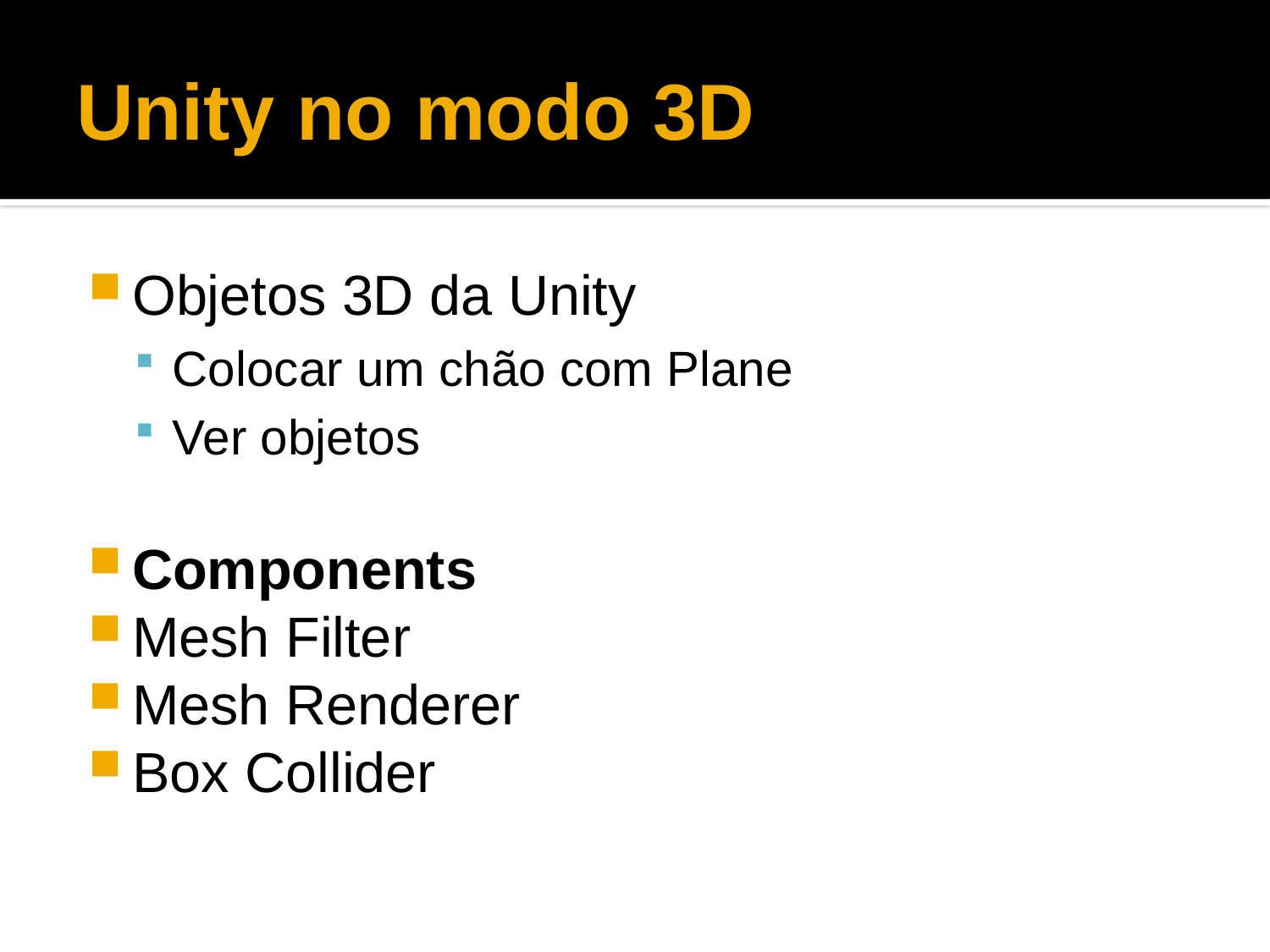

# Unity no modo 3D
Objetos 3D da Unity
Colocar um chão com Plane
Ver objetos

Components
Mesh Filter
Mesh Renderer
Box Collider